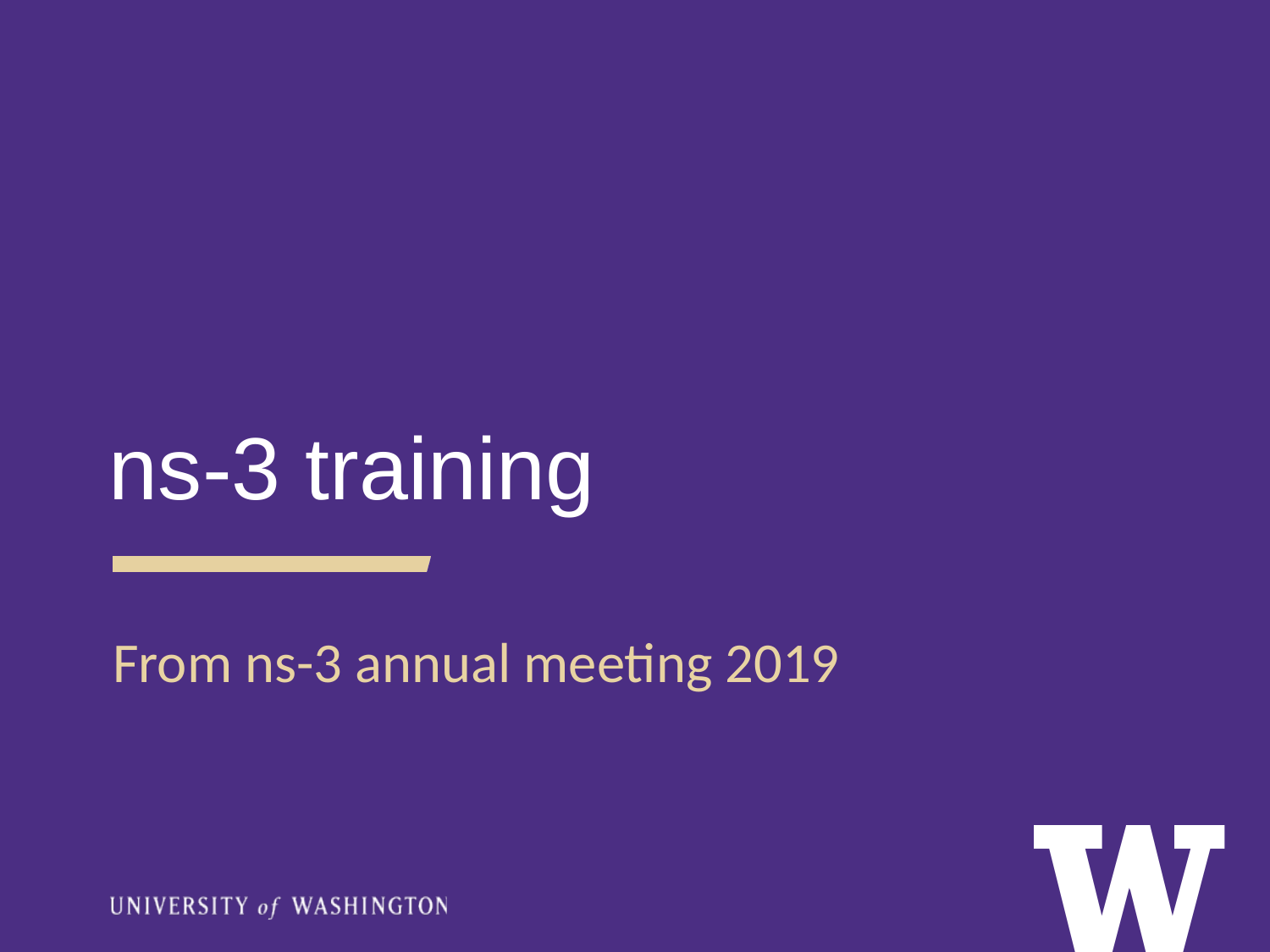

ns-3 training
From ns-3 annual meeting 2019